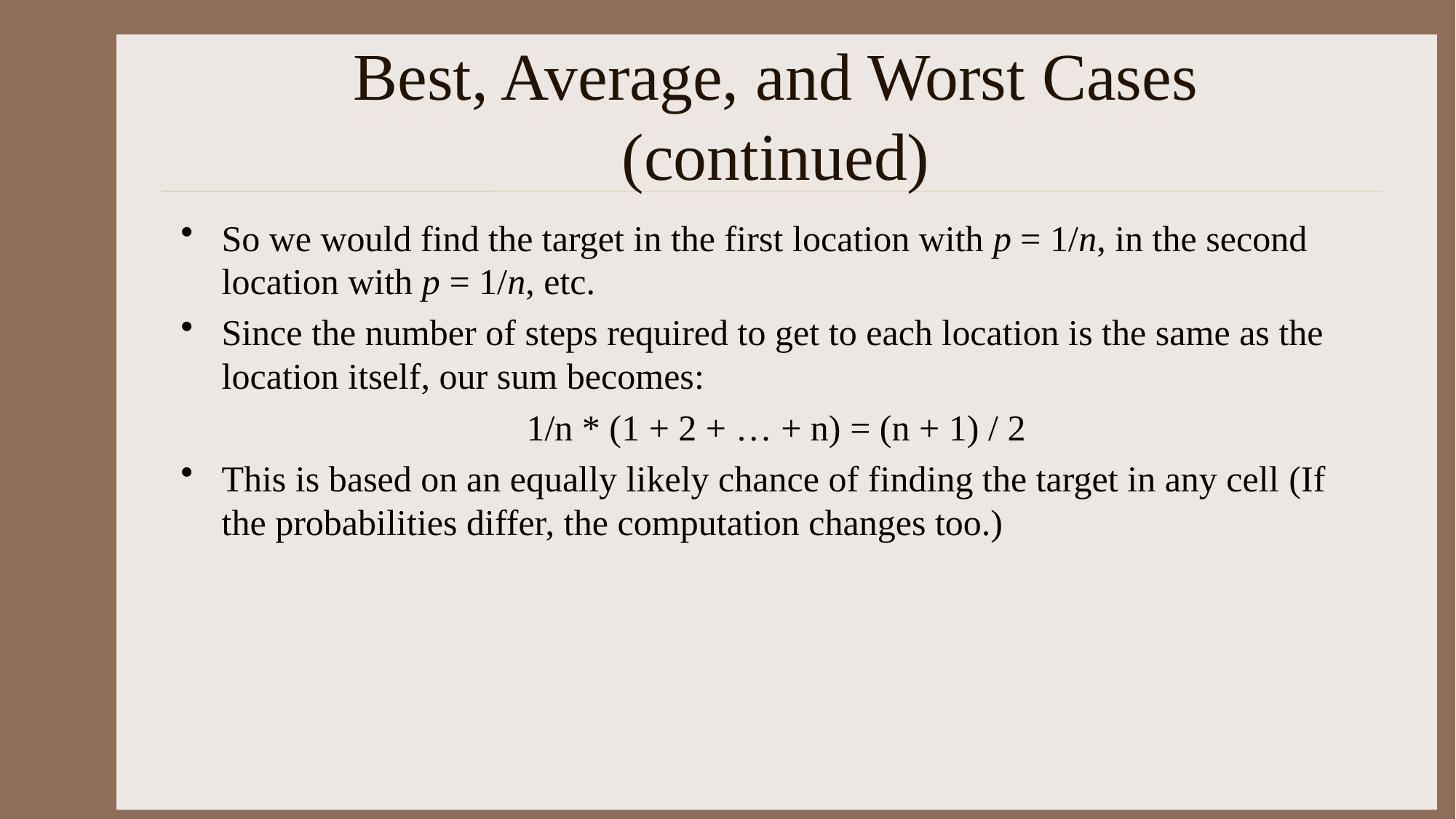

# Best, Average, and Worst Cases (continued)
So we would find the target in the first location with p = 1/n, in the second location with p = 1/n, etc.
Since the number of steps required to get to each location is the same as the location itself, our sum becomes:
1/n * (1 + 2 + … + n) = (n + 1) / 2
This is based on an equally likely chance of finding the target in any cell (If the probabilities differ, the computation changes too.)